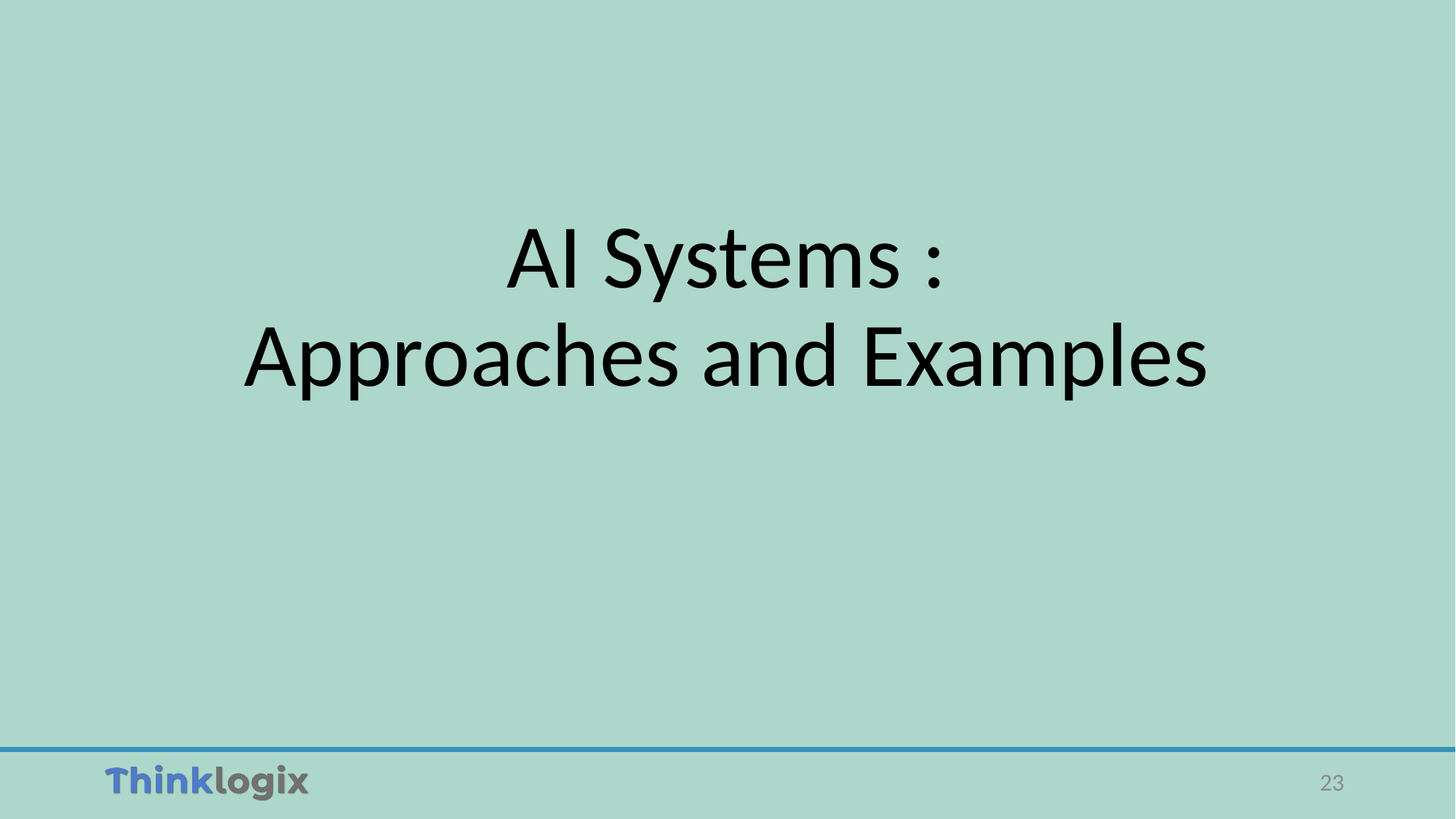

# AI Systems : Approaches and Examples

23